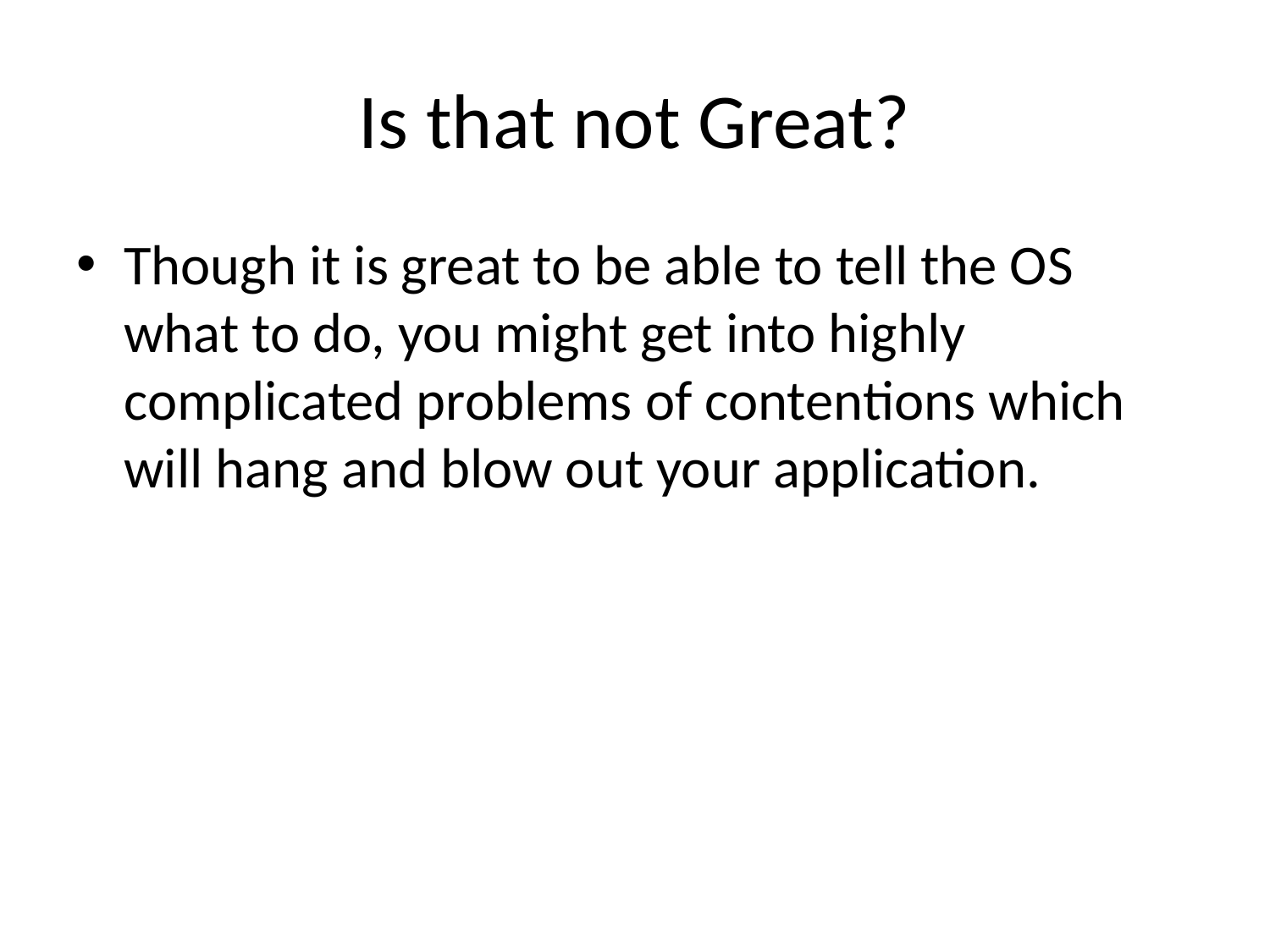

# Is that not Great?
Though it is great to be able to tell the OS what to do, you might get into highly complicated problems of contentions which will hang and blow out your application.